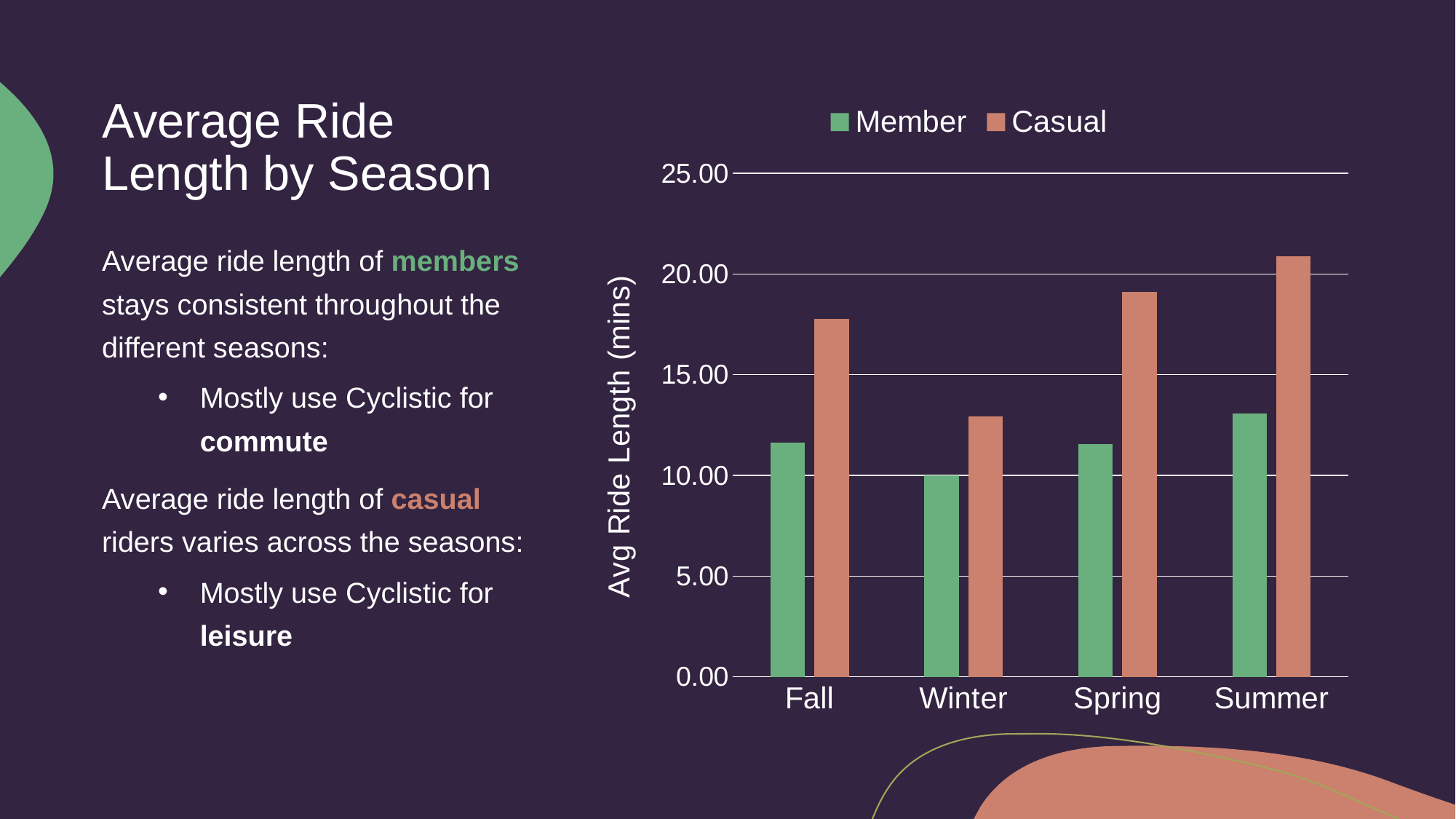

# Average Ride Length by Season

### Chart

| Category | Member | Casual |
|---|---|---|
| Fall | 11.633333333333333 | 17.775 |
| Winter | 10.01 | 12.941666666666666 |
| Spring | 11.56 | 19.09333333333333 |
| Summer | 13.078333333333335 | 20.865000000000002 |
Average ride length of members stays consistent throughout the different seasons:
Mostly use Cyclistic for commute
Average ride length of casual riders varies across the seasons:
Mostly use Cyclistic for leisure